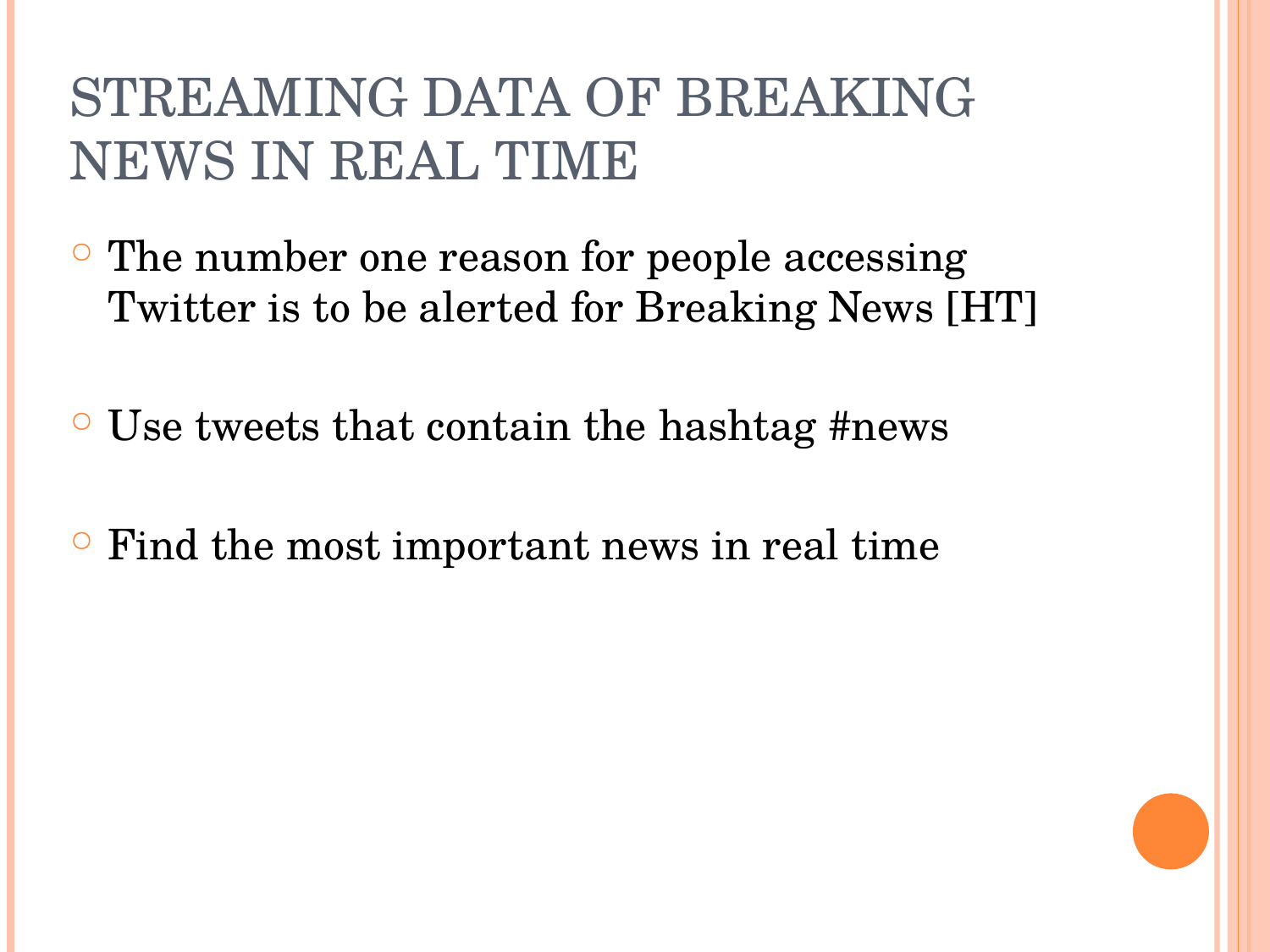

# Streaming Data of Breaking News in Real Time
The number one reason for people accessing Twitter is to be alerted for Breaking News [HT]

Use tweets that contain the hashtag #news

Find the most important news in real time
27